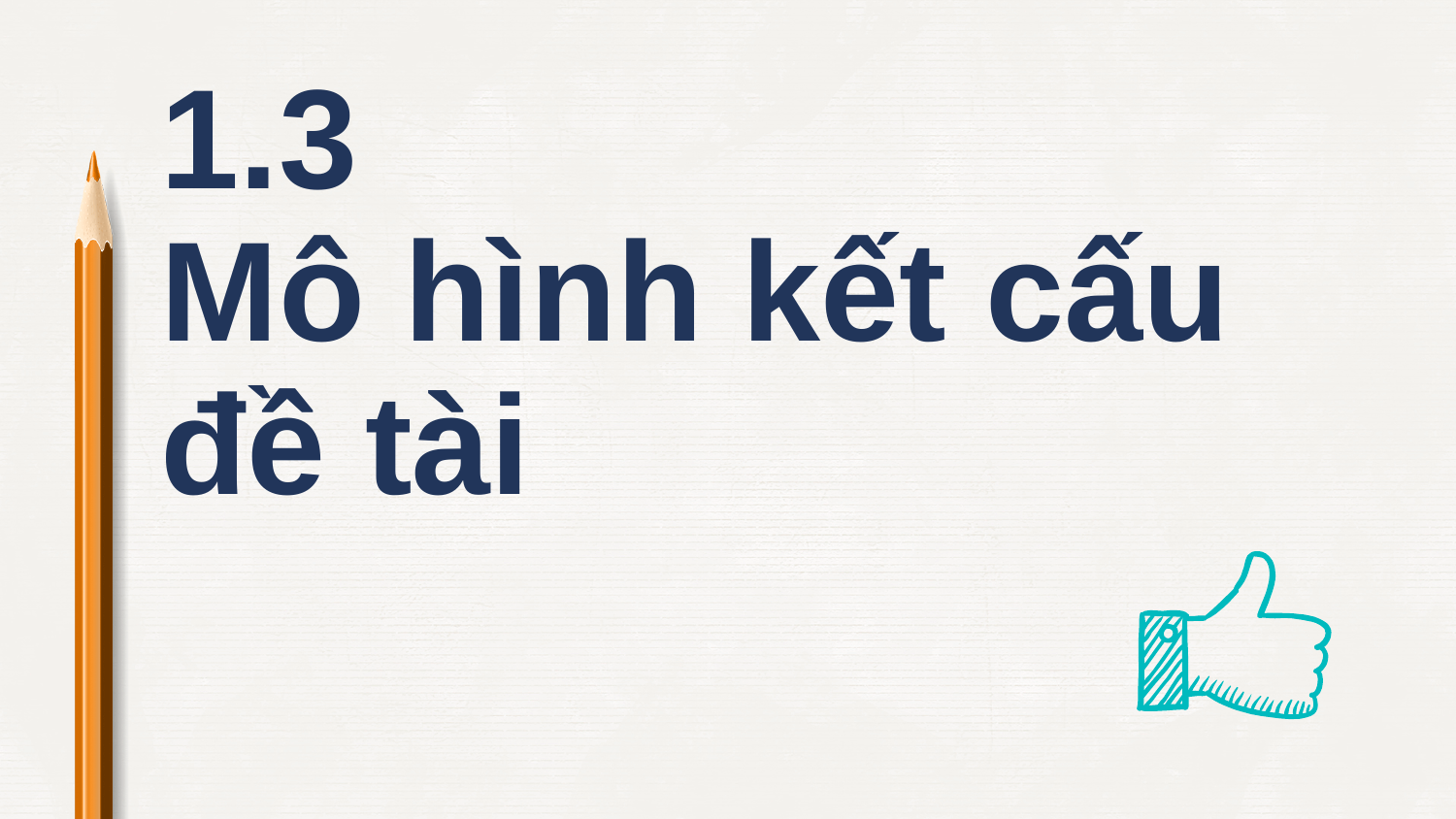

1.3
Mô hình kết cấu đề tài